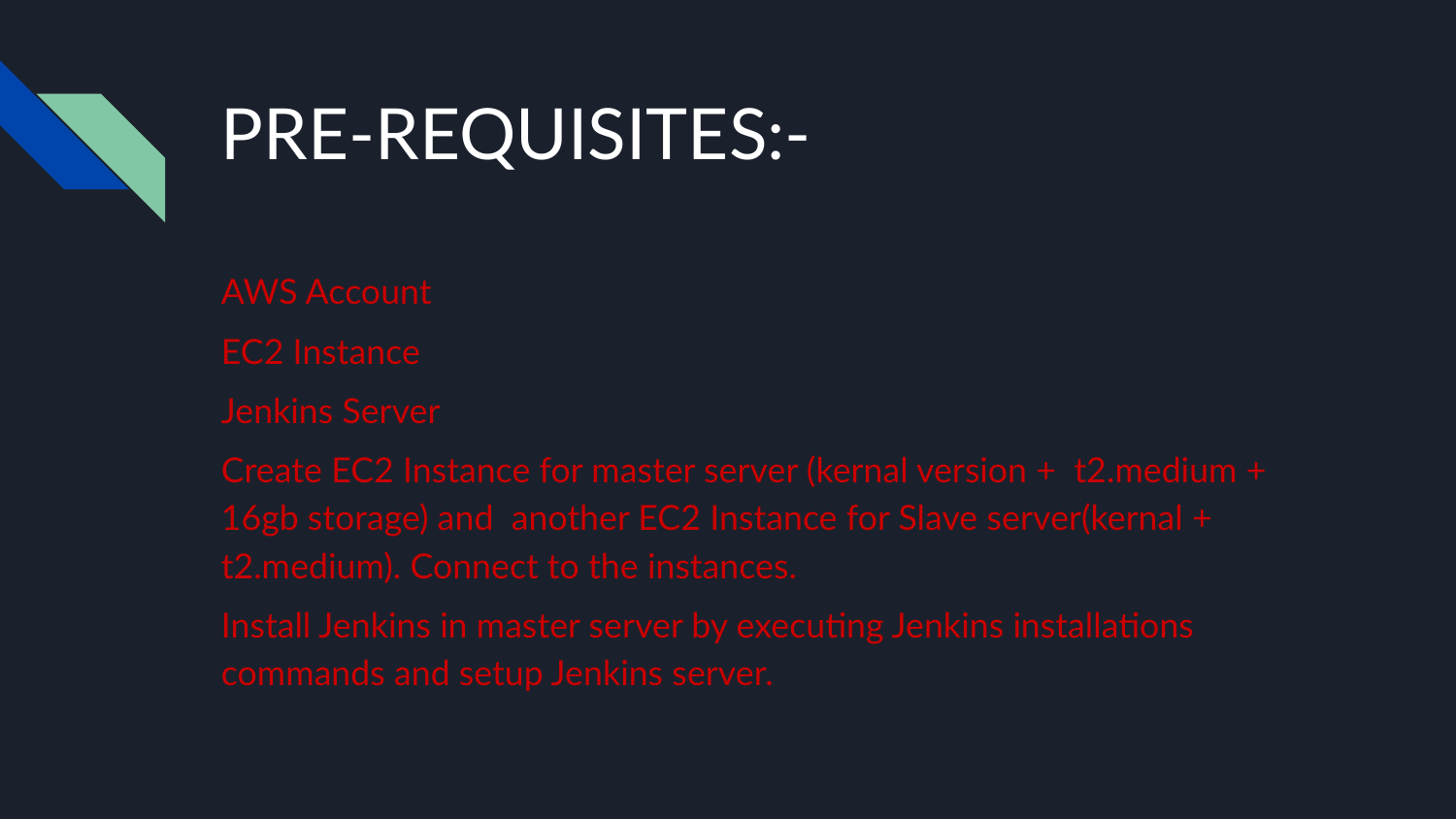

# PRE-REQUISITES:-

AWS Account
EC2 Instance
Jenkins Server
Create EC2 Instance for master server (kernal version +  t2.medium + 16gb storage) and  another EC2 Instance for Slave server(kernal + t2.medium). Connect to the instances.
Install Jenkins in master server by executing Jenkins installations commands and setup Jenkins server.